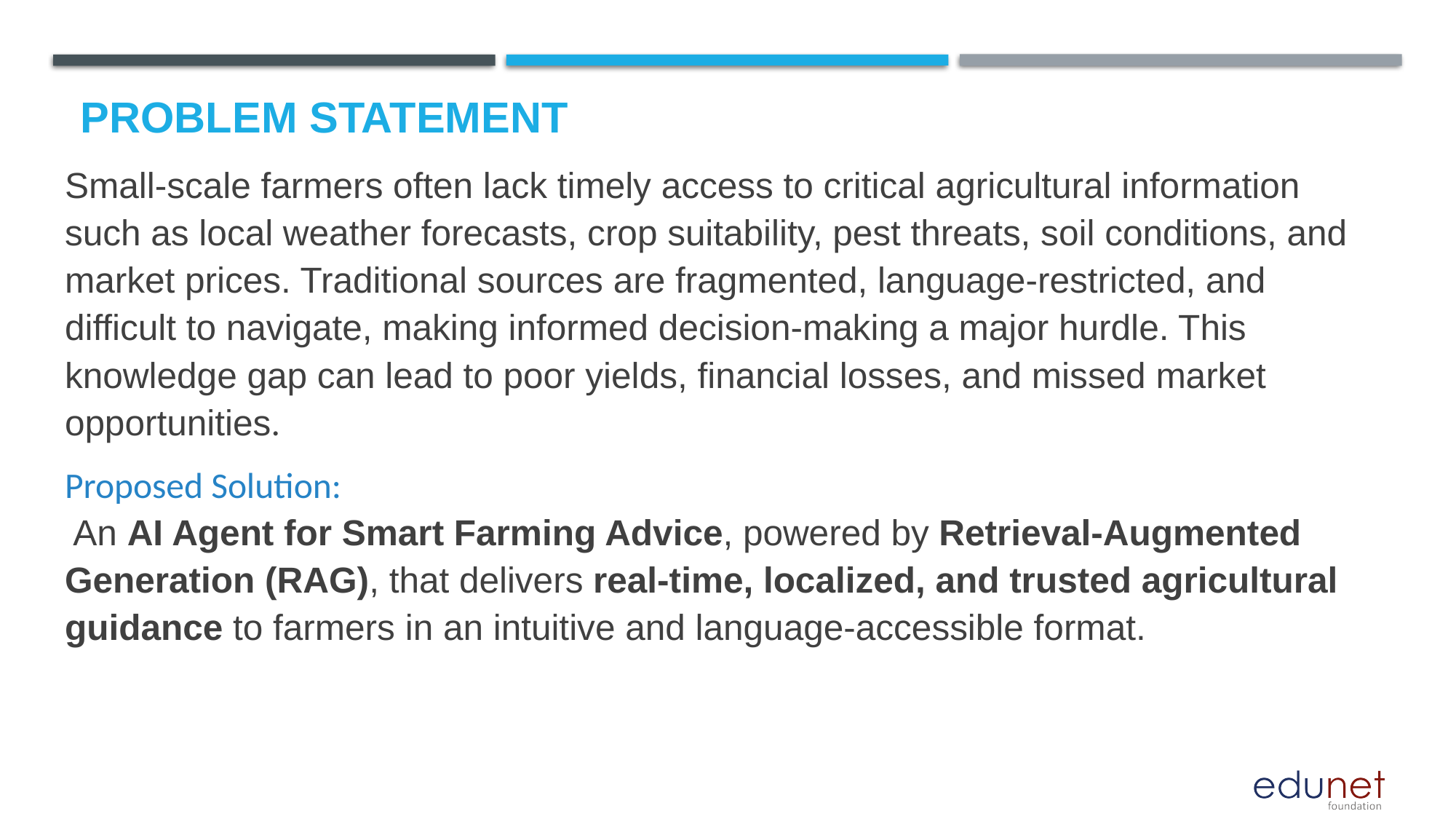

# Problem Statement
Small-scale farmers often lack timely access to critical agricultural information such as local weather forecasts, crop suitability, pest threats, soil conditions, and market prices. Traditional sources are fragmented, language-restricted, and difficult to navigate, making informed decision-making a major hurdle. This knowledge gap can lead to poor yields, financial losses, and missed market opportunities.
Proposed Solution:
 An AI Agent for Smart Farming Advice, powered by Retrieval-Augmented Generation (RAG), that delivers real-time, localized, and trusted agricultural guidance to farmers in an intuitive and language-accessible format.